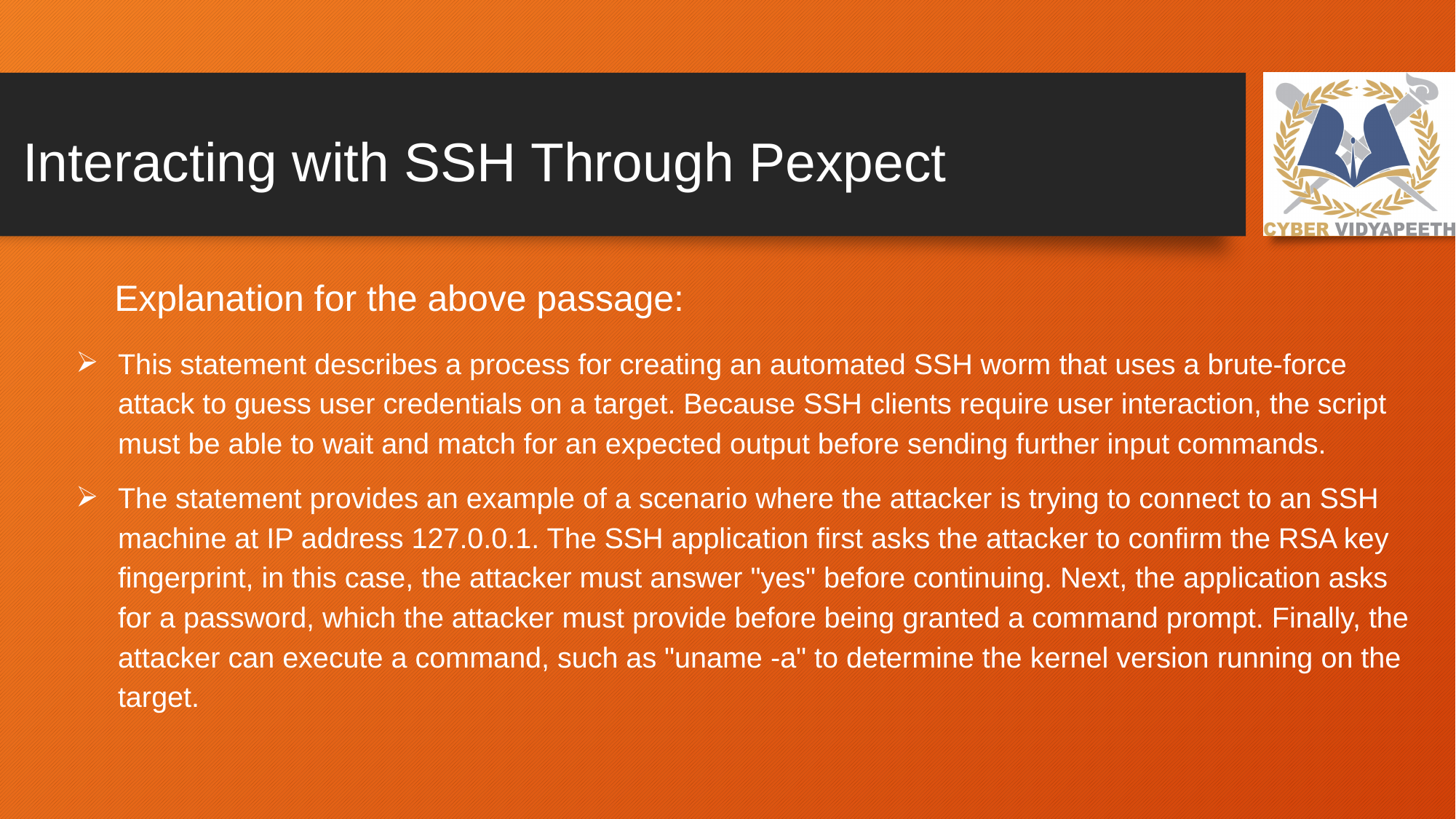

# Interacting with SSH Through Pexpect
Explanation for the above passage:
This statement describes a process for creating an automated SSH worm that uses a brute-force attack to guess user credentials on a target. Because SSH clients require user interaction, the script must be able to wait and match for an expected output before sending further input commands.
The statement provides an example of a scenario where the attacker is trying to connect to an SSH machine at IP address 127.0.0.1. The SSH application first asks the attacker to confirm the RSA key fingerprint, in this case, the attacker must answer "yes" before continuing. Next, the application asks for a password, which the attacker must provide before being granted a command prompt. Finally, the attacker can execute a command, such as "uname -a" to determine the kernel version running on the target.